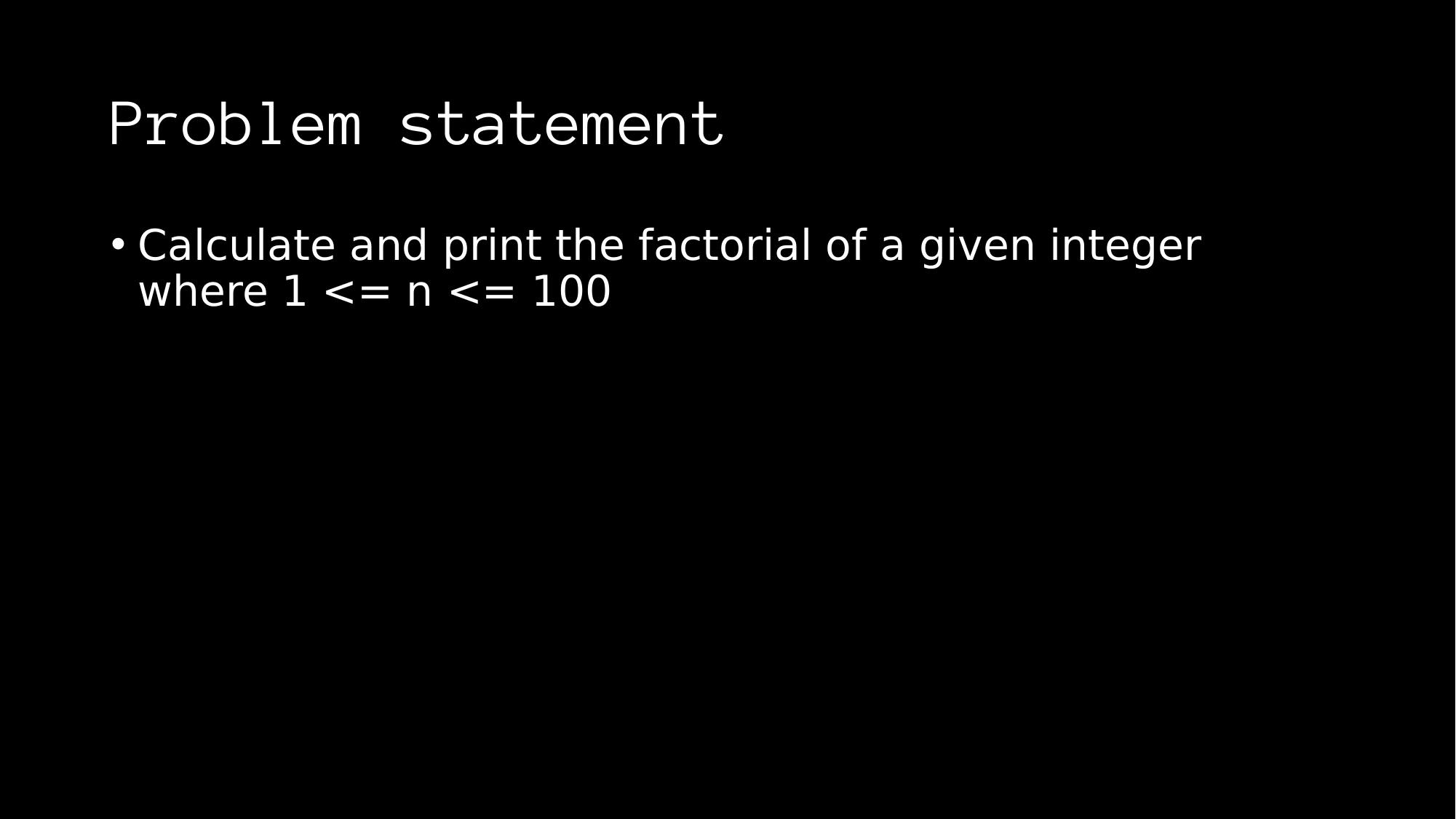

# Problem statement
Calculate and print the factorial of a given integer where 1 <= n <= 100